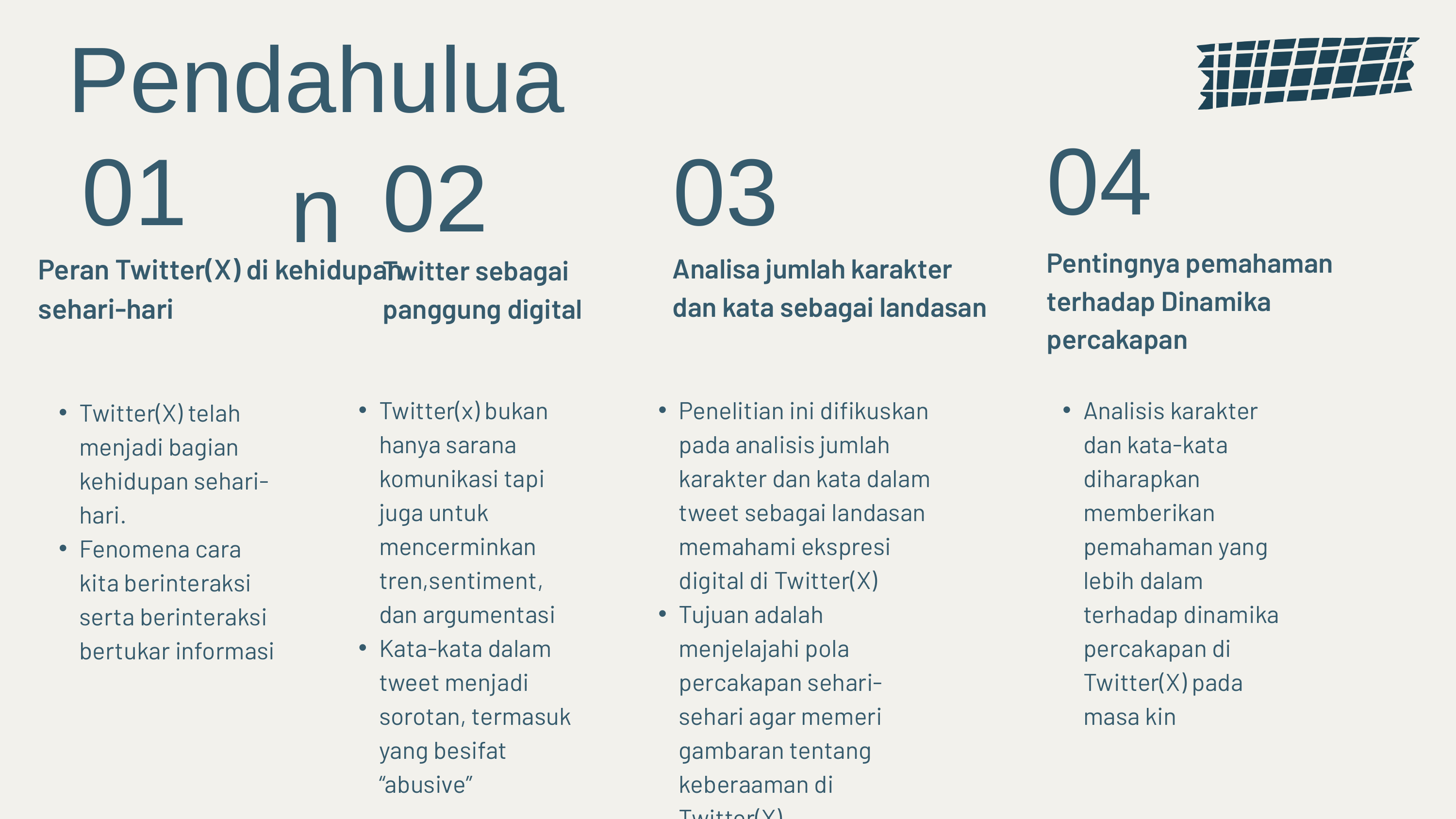

Pendahuluan

04
01
03
02
Pentingnya pemahaman terhadap Dinamika percakapan
Peran Twitter(X) di kehidupan sehari-hari
Analisa jumlah karakter dan kata sebagai landasan
Twitter sebagai
panggung digital
Twitter(x) bukan hanya sarana komunikasi tapi juga untuk mencerminkan tren,sentiment, dan argumentasi
Kata-kata dalam tweet menjadi sorotan, termasuk yang besifat “abusive”
Penelitian ini difikuskan pada analisis jumlah karakter dan kata dalam tweet sebagai landasan memahami ekspresi digital di Twitter(X)
Tujuan adalah menjelajahi pola percakapan sehari-sehari agar memeri gambaran tentang keberaaman di Twitter(X)
Analisis karakter dan kata-kata diharapkan memberikan pemahaman yang lebih dalam terhadap dinamika percakapan di Twitter(X) pada masa kin
Twitter(X) telah menjadi bagian kehidupan sehari-hari.
Fenomena cara kita berinteraksi serta berinteraksi bertukar informasi